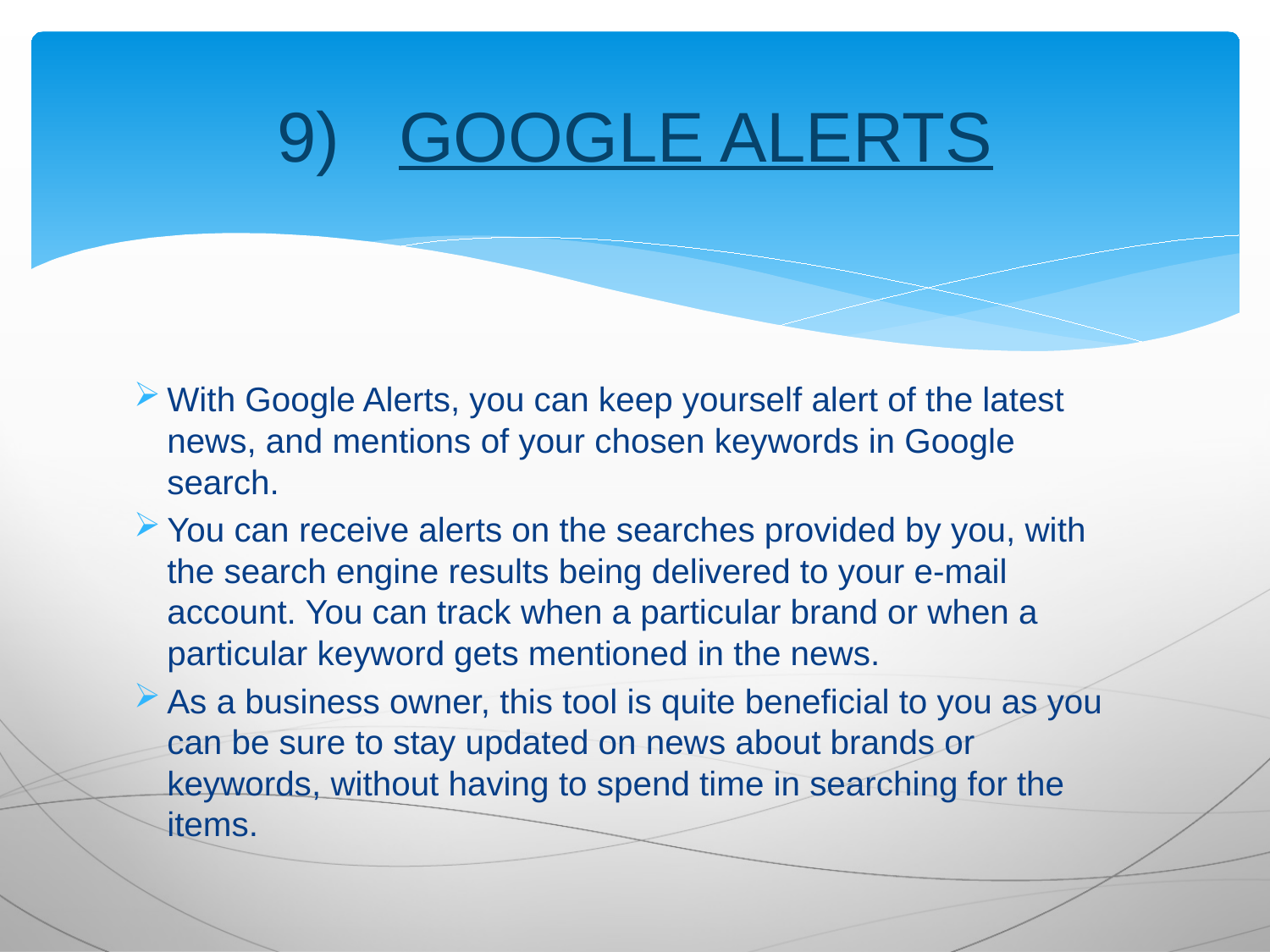

# 9)   GOOGLE ALERTS
With Google Alerts, you can keep yourself alert of the latest news, and mentions of your chosen keywords in Google search.
You can receive alerts on the searches provided by you, with the search engine results being delivered to your e-mail account. You can track when a particular brand or when a particular keyword gets mentioned in the news.
As a business owner, this tool is quite beneficial to you as you can be sure to stay updated on news about brands or keywords, without having to spend time in searching for the items.